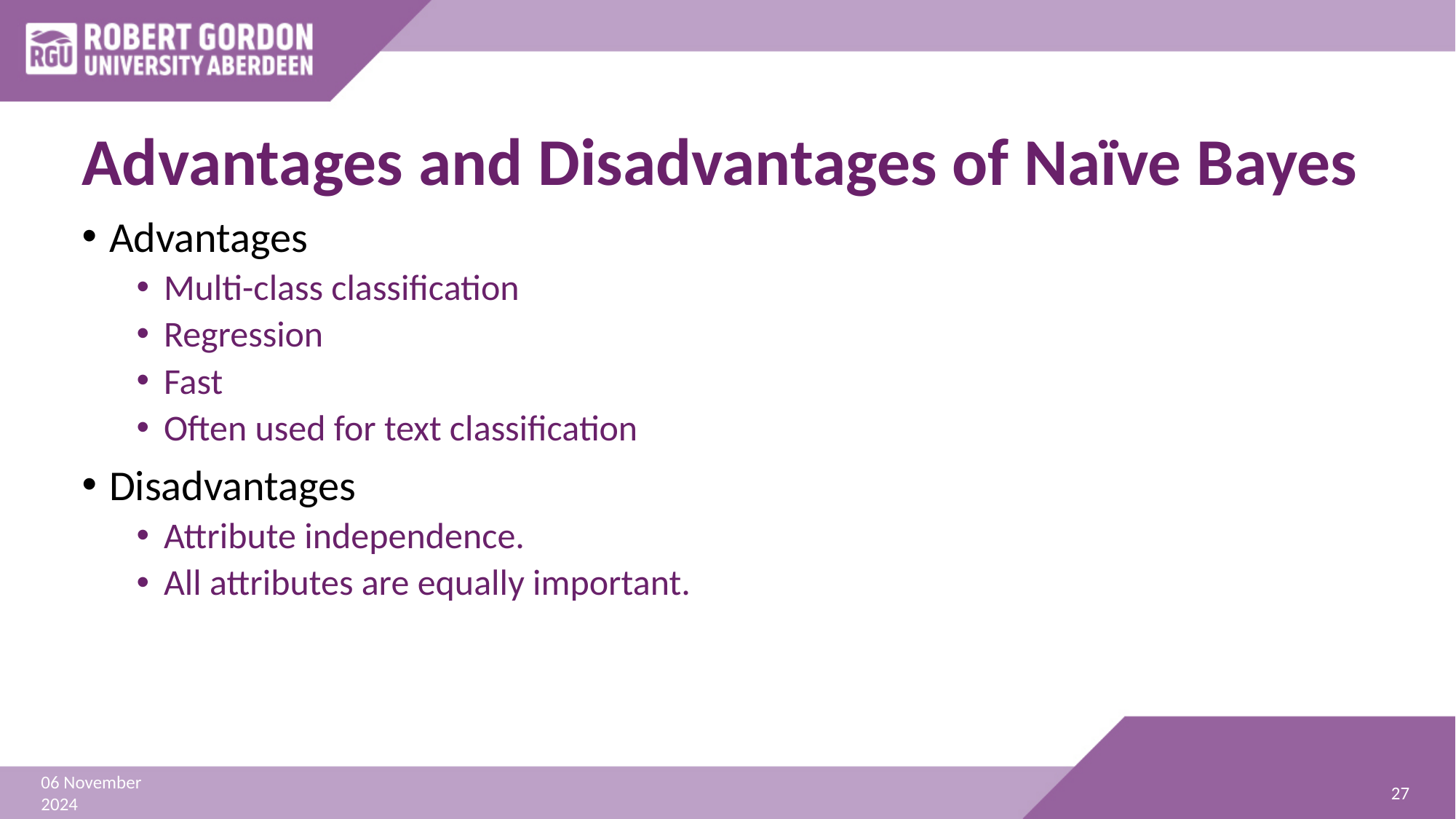

# Advantages and Disadvantages of Naïve Bayes
Advantages
Multi-class classification
Regression
Fast
Often used for text classification
Disadvantages
Attribute independence.
All attributes are equally important.
27
06 November 2024